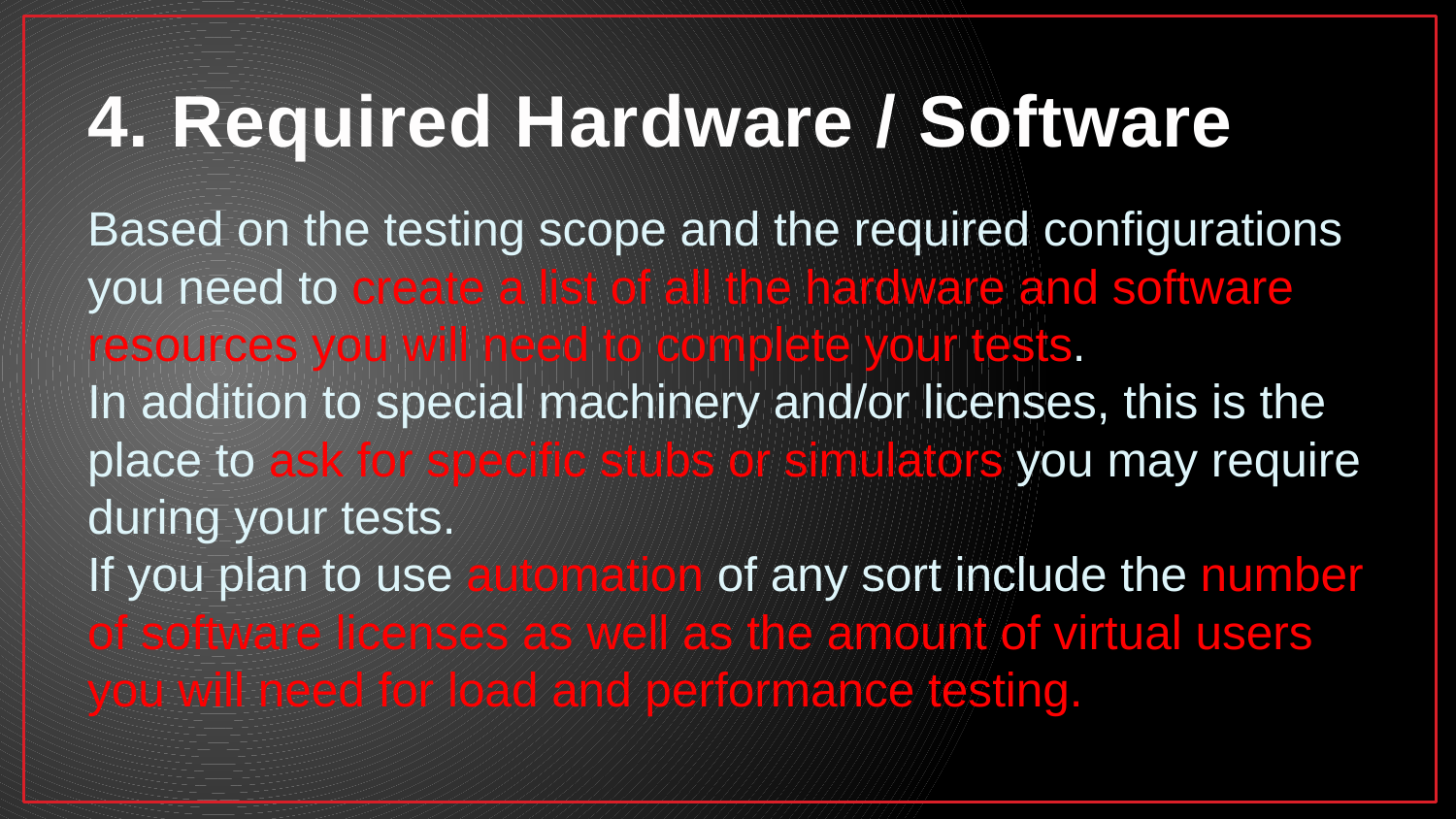

# 4. Required Hardware / Software
Based on the testing scope and the required configurations you need to create a list of all the hardware and software resources you will need to complete your tests.
In addition to special machinery and/or licenses, this is the place to ask for specific stubs or simulators you may require during your tests.
If you plan to use automation of any sort include the number of software licenses as well as the amount of virtual users you will need for load and performance testing.